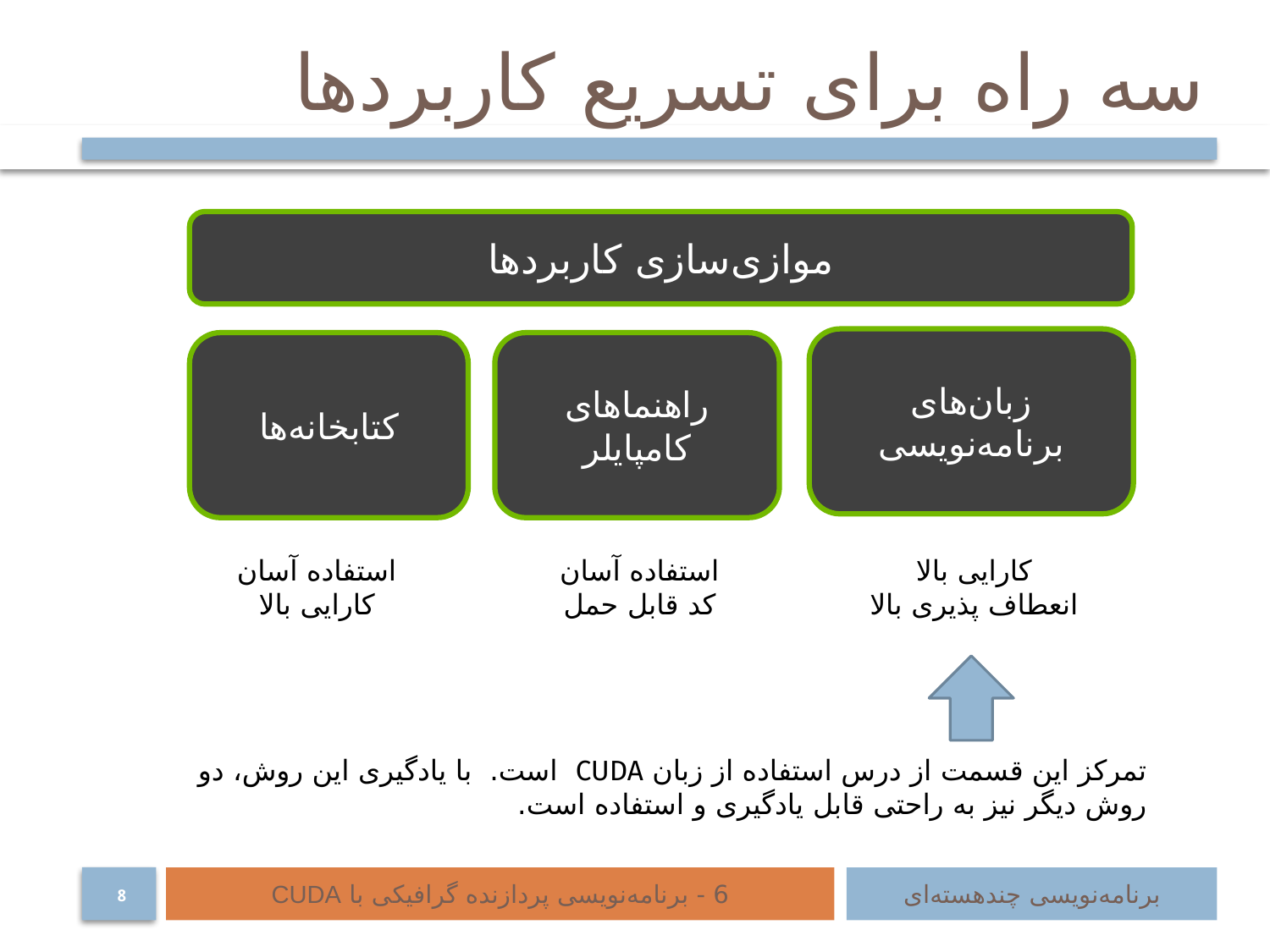

# سه راه برای تسریع کاربردها

موازی‌سازی کاربردها
زبان‌های برنامه‌نویسی
راهنماهای کامپایلر
کتابخانه‌ها
استفاده آسان
کد قابل حمل
استفاده آسان
کارایی بالا
کارایی بالا
انعطاف پذیری بالا

تمرکز این قسمت از درس استفاده از زبان CUDA  است.  با یادگیری این روش، دو روش دیگر نیز به راحتی قابل یادگیری و استفاده است.
6 - برنامه‌نویسی پردازنده گرافیکی با CUDA
برنامه‌نویسی چند‌هسته‌ای
8